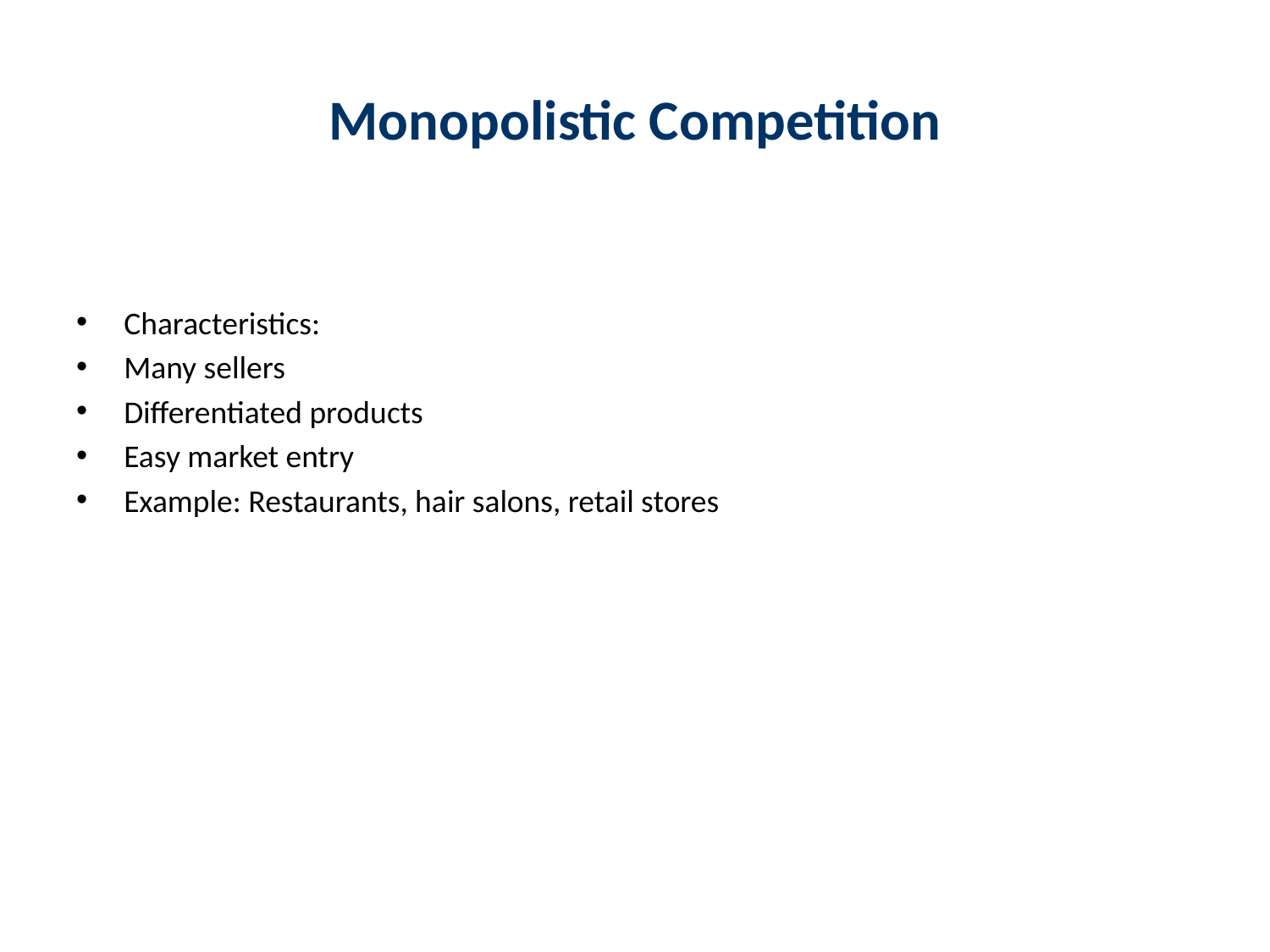

# Monopolistic Competition

Characteristics:
Many sellers
Differentiated products
Easy market entry
Example: Restaurants, hair salons, retail stores